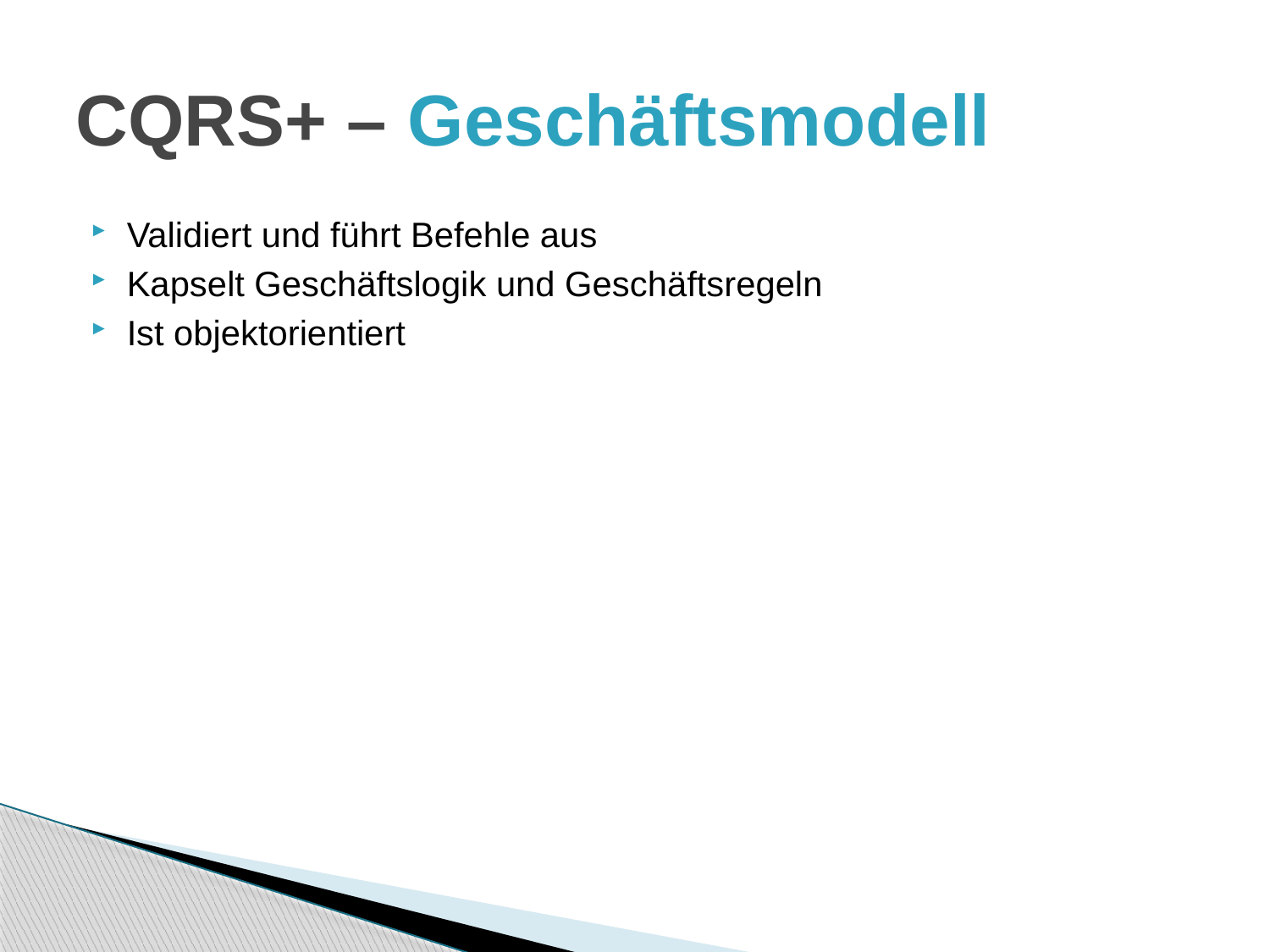

# CQRS+ – Geschäftsmodell
Validiert und führt Befehle aus
Kapselt Geschäftslogik und Geschäftsregeln
Ist objektorientiert